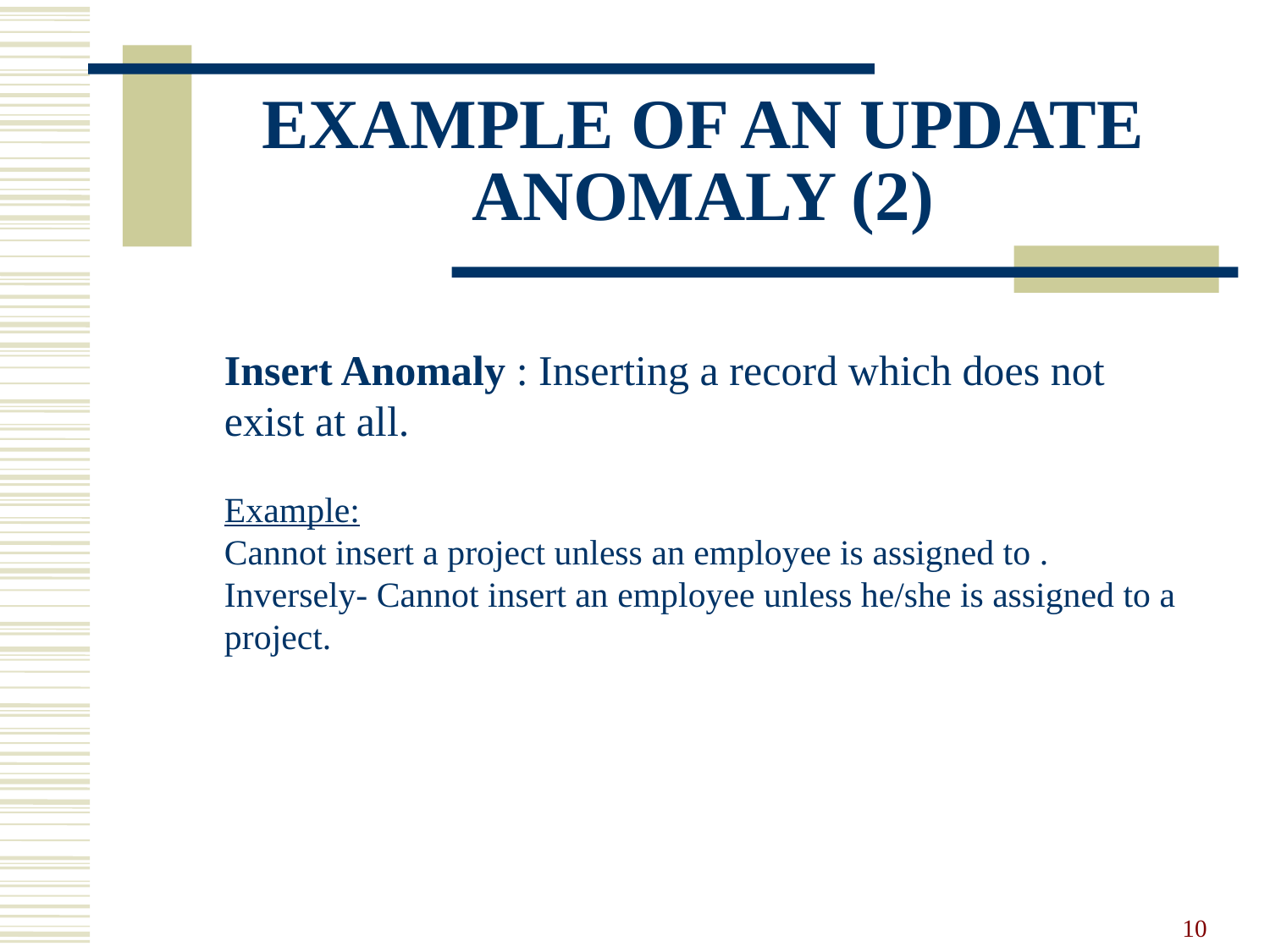

EXAMPLE OF AN UPDATE ANOMALY (2)
Insert Anomaly : Inserting a record which does not exist at all.

Example:
Cannot insert a project unless an employee is assigned to .
Inversely- Cannot insert an employee unless he/she is assigned to a project.

10